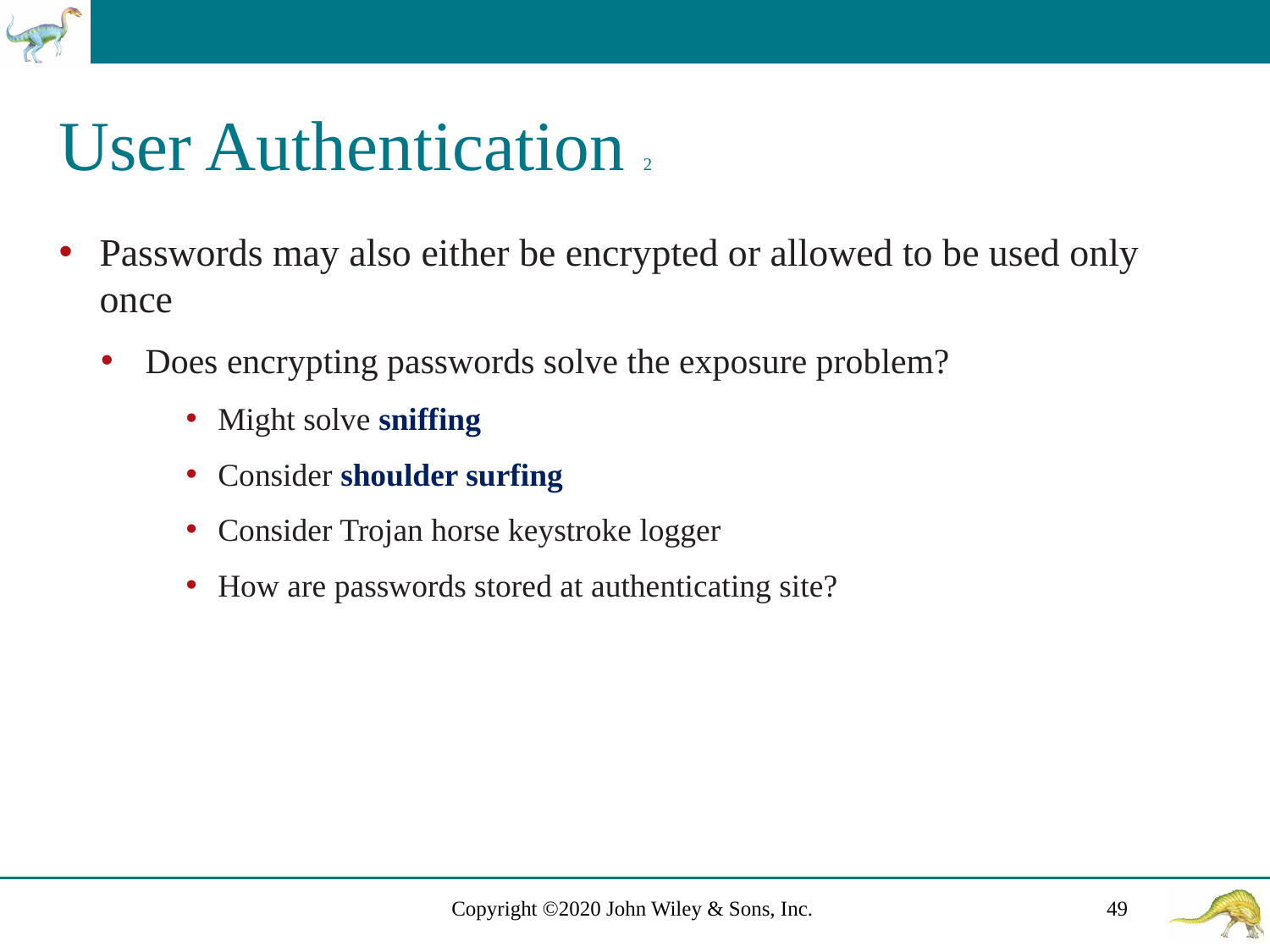

# User Authentication 2
Passwords may also either be encrypted or allowed to be used only once
Does encrypting passwords solve the exposure problem?
Might solve sniffing
Consider shoulder surfing
Consider Trojan horse keystroke logger
How are passwords stored at authenticating site?
Copyright ©2020 John Wiley & Sons, Inc.
49